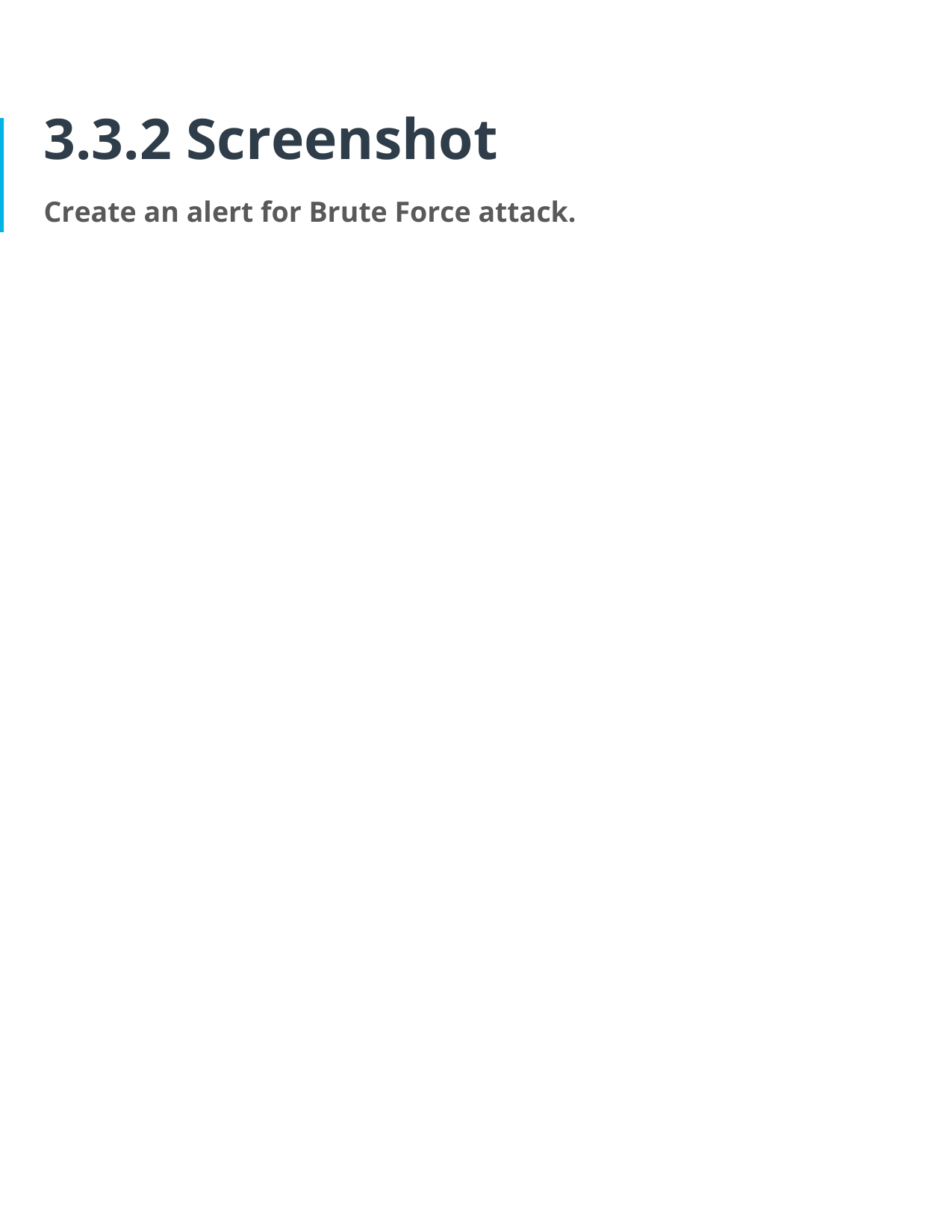

# 3.3.2 Screenshot
Create an alert for Brute Force attack.